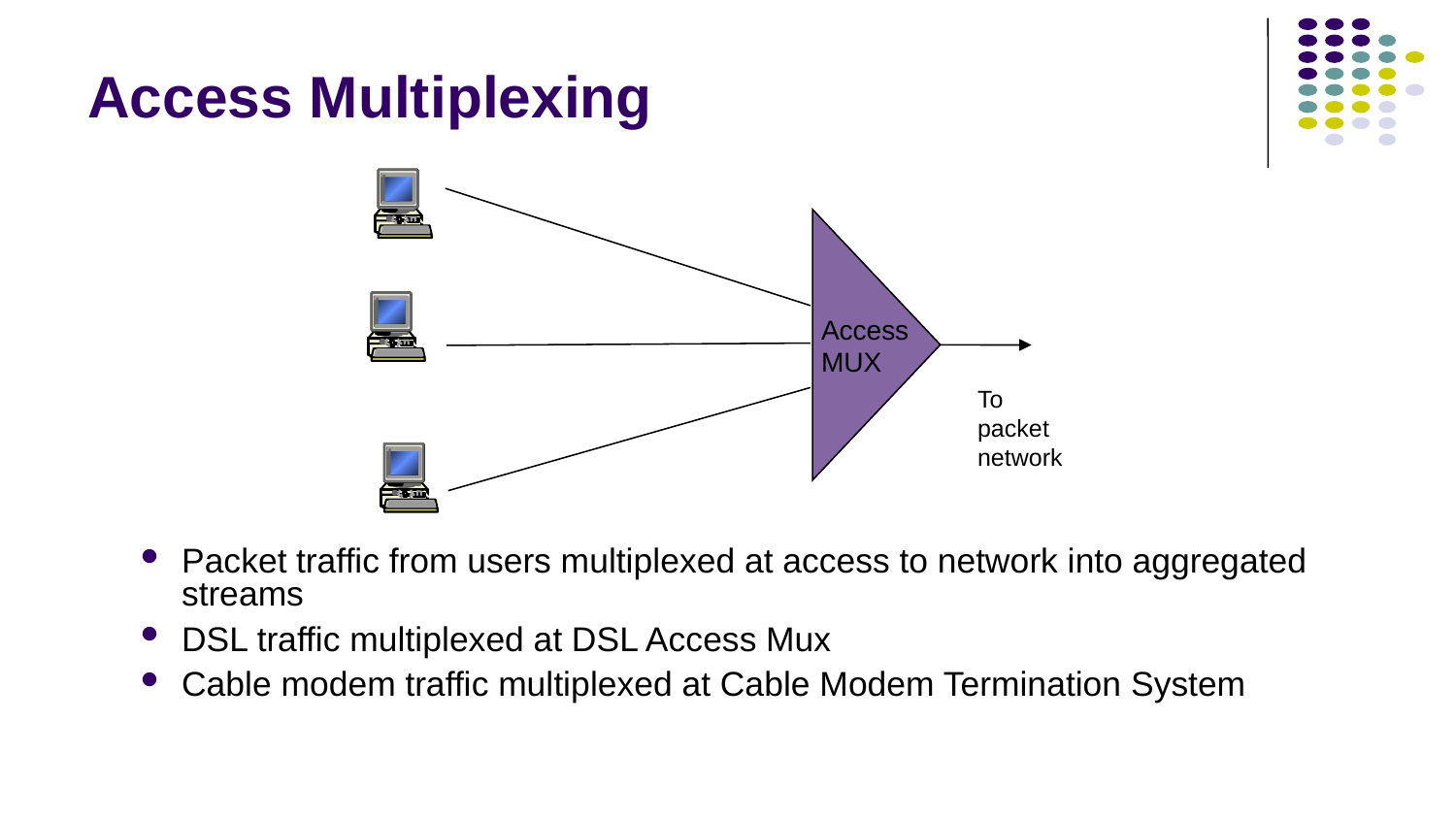

# Access Multiplexing

Access
MUX

To
packet
network

Packet traffic from users multiplexed at access to network into aggregated streams
DSL traffic multiplexed at DSL Access Mux
Cable modem traffic multiplexed at Cable Modem Termination System